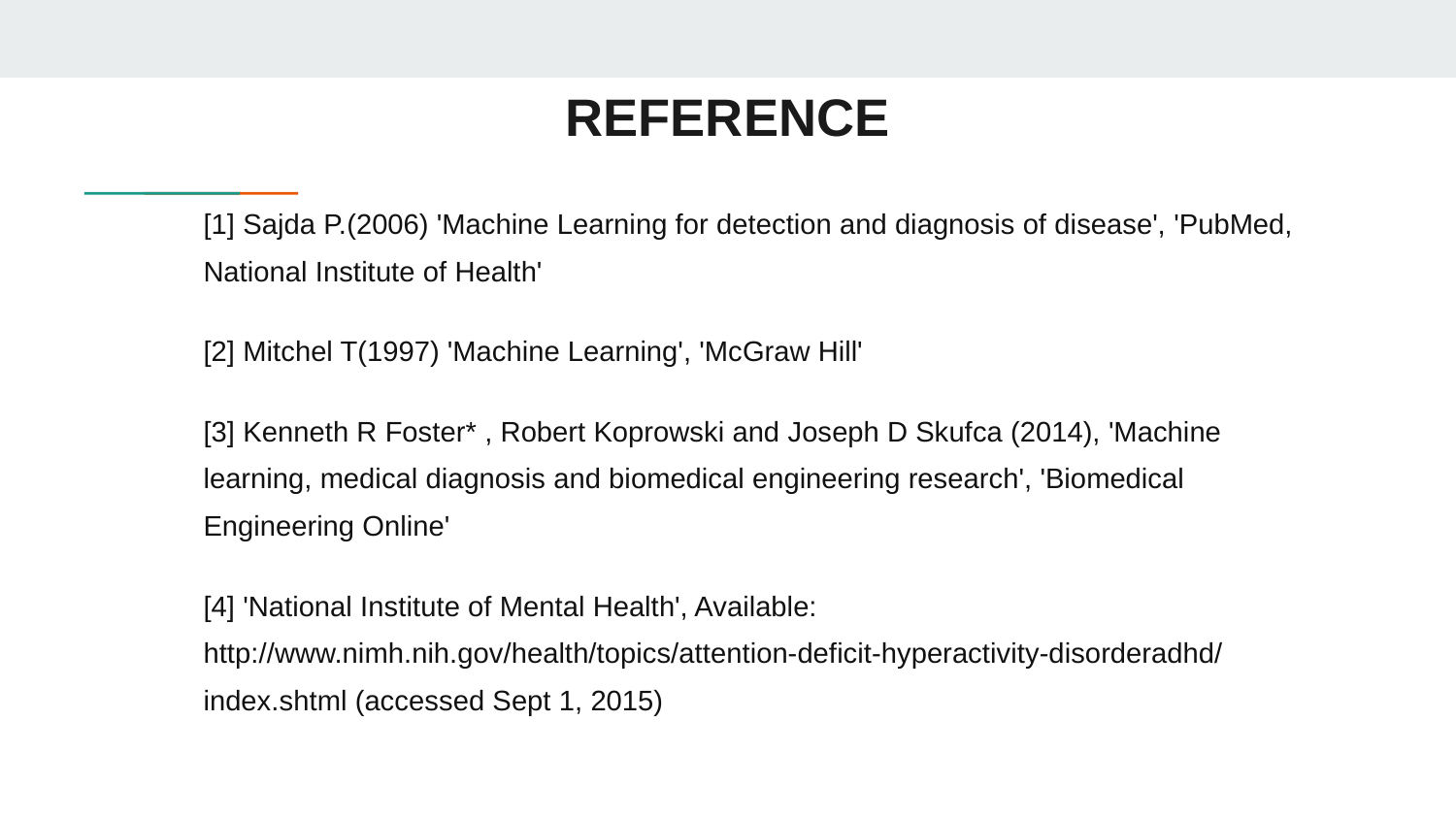

# REFERENCE
[1] Sajda P.(2006) 'Machine Learning for detection and diagnosis of disease', 'PubMed, National Institute of Health'
[2] Mitchel T(1997) 'Machine Learning', 'McGraw Hill'
[3] Kenneth R Foster* , Robert Koprowski and Joseph D Skufca (2014), 'Machine learning, medical diagnosis and biomedical engineering research', 'Biomedical Engineering Online'
[4] 'National Institute of Mental Health', Available: http://www.nimh.nih.gov/health/topics/attention-deficit-hyperactivity-disorderadhd/index.shtml (accessed Sept 1, 2015)